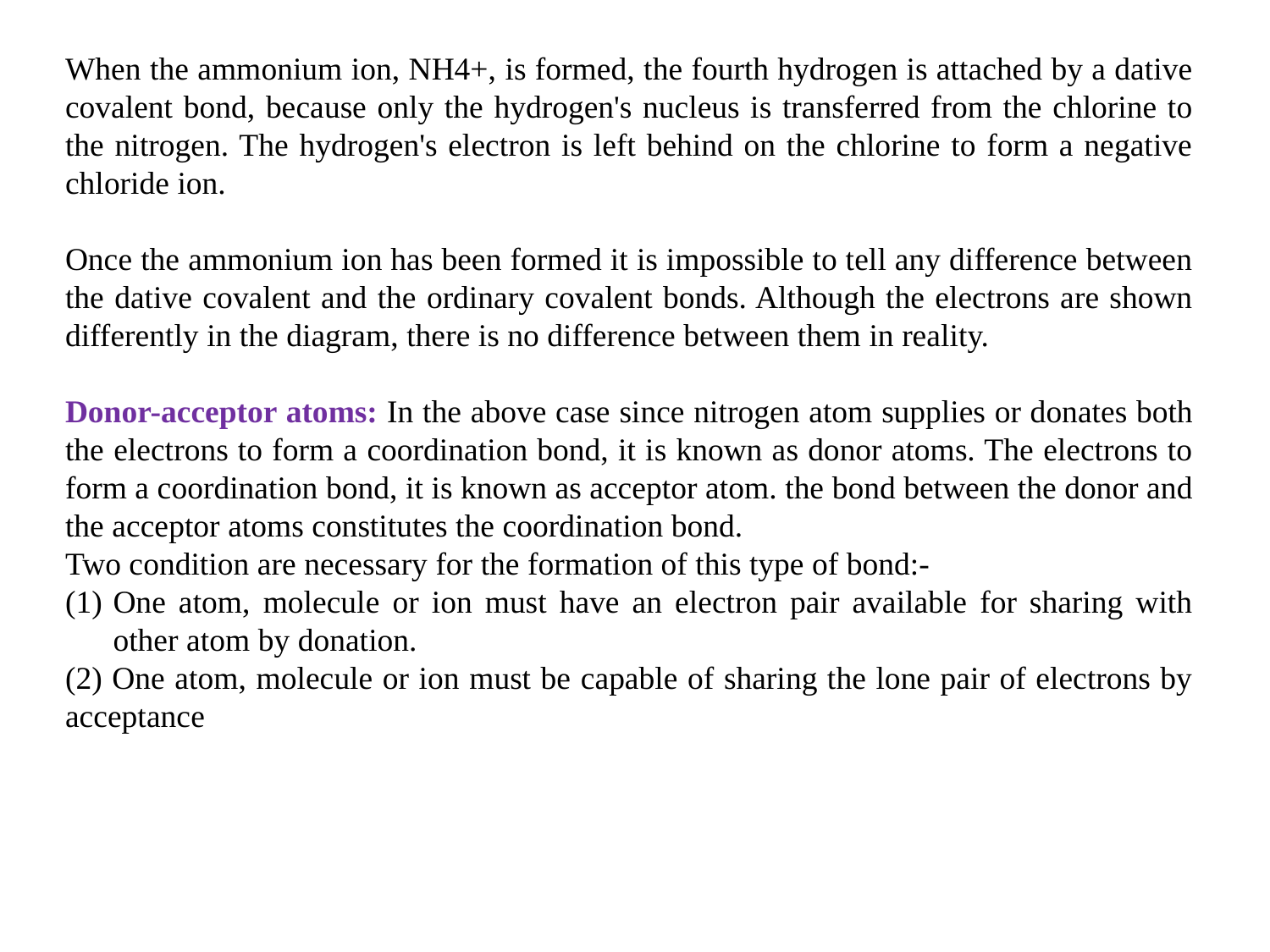

When the ammonium ion, NH4+, is formed, the fourth hydrogen is attached by a dative covalent bond, because only the hydrogen's nucleus is transferred from the chlorine to the nitrogen. The hydrogen's electron is left behind on the chlorine to form a negative chloride ion.

Once the ammonium ion has been formed it is impossible to tell any difference between the dative covalent and the ordinary covalent bonds. Although the electrons are shown differently in the diagram, there is no difference between them in reality.

Donor-acceptor atoms: In the above case since nitrogen atom supplies or donates both the electrons to form a coordination bond, it is known as donor atoms. The electrons to form a coordination bond, it is known as acceptor atom. the bond between the donor and the acceptor atoms constitutes the coordination bond.
Two condition are necessary for the formation of this type of bond:-
One atom, molecule or ion must have an electron pair available for sharing with other atom by donation.
(2) One atom, molecule or ion must be capable of sharing the lone pair of electrons by acceptance